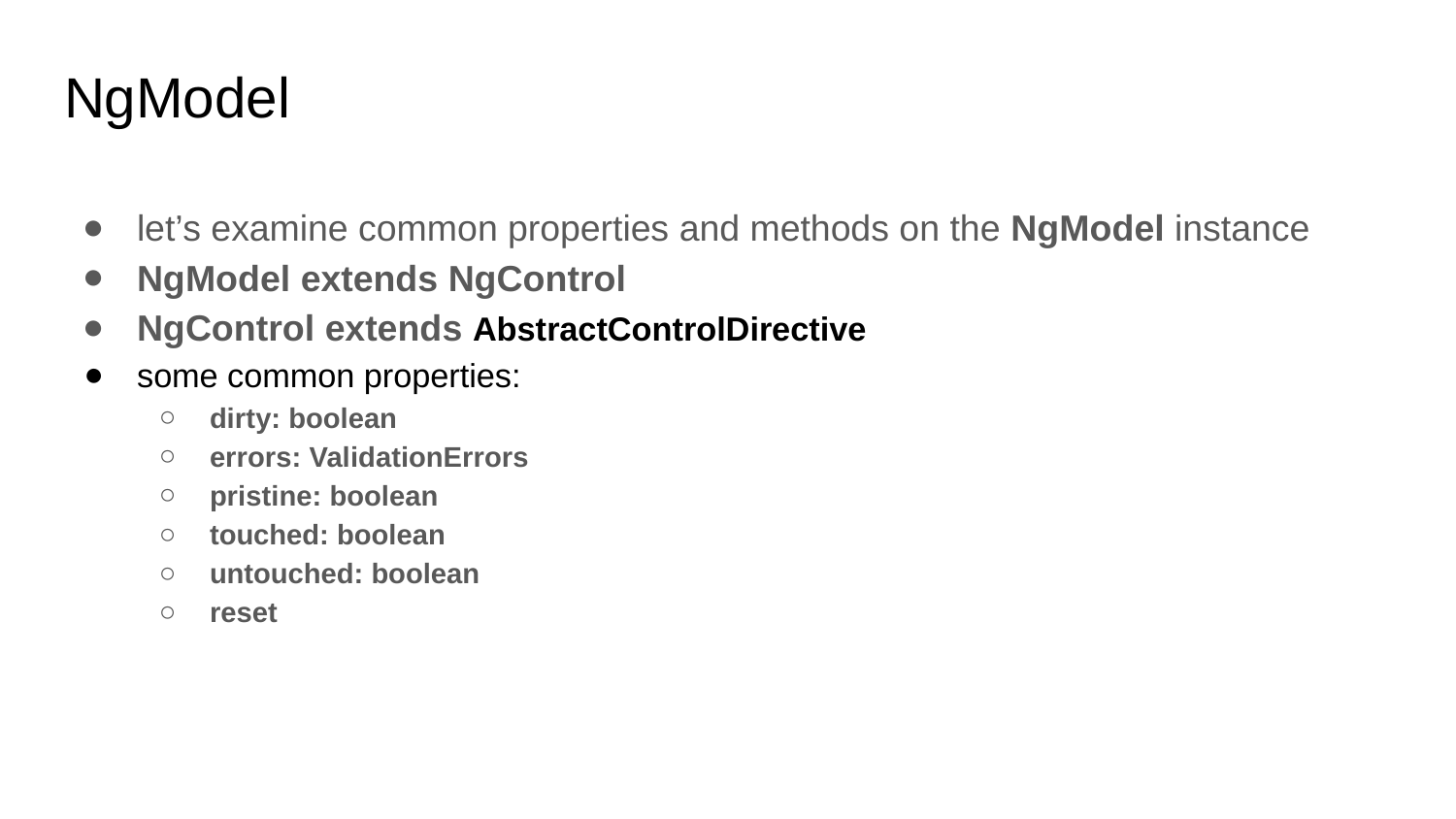

# NgModel
let’s examine common properties and methods on the NgModel instance
NgModel extends NgControl
NgControl extends AbstractControlDirective
some common properties:
dirty: boolean
errors: ValidationErrors
pristine: boolean
touched: boolean
untouched: boolean
reset